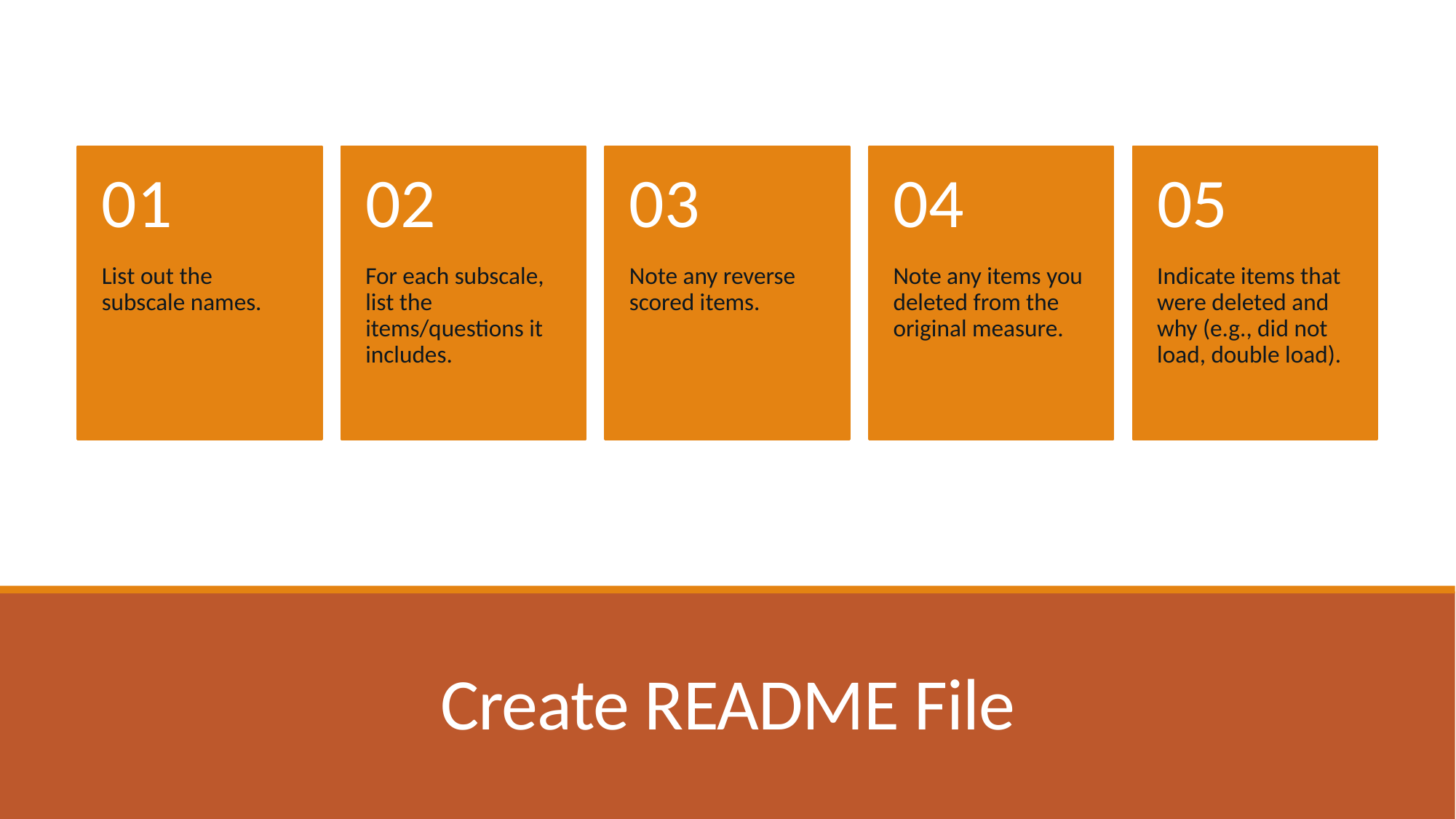

List out the subscale names.
01
For each subscale, list the items/questions it includes.
02
Note any reverse scored items.
03
Note any items you deleted from the original measure.
04
Indicate items that were deleted and why (e.g., did not load, double load).
05

# Create README File